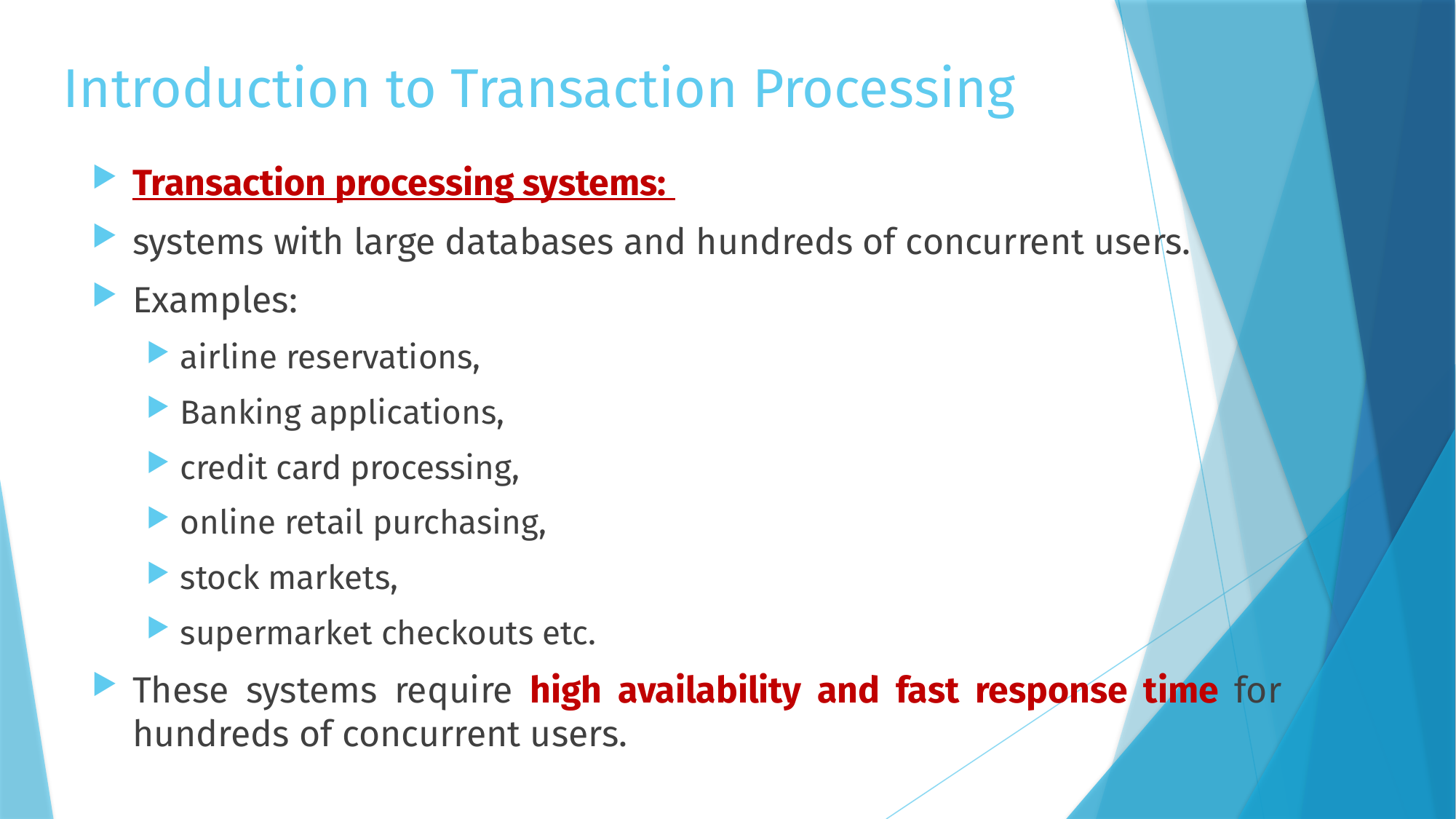

# Introduction to Transaction Processing
Transaction processing systems:
systems with large databases and hundreds of concurrent users.
Examples:
airline reservations,
Banking applications,
credit card processing,
online retail purchasing,
stock markets,
supermarket checkouts etc.
These systems require high availability and fast response time for hundreds of concurrent users.